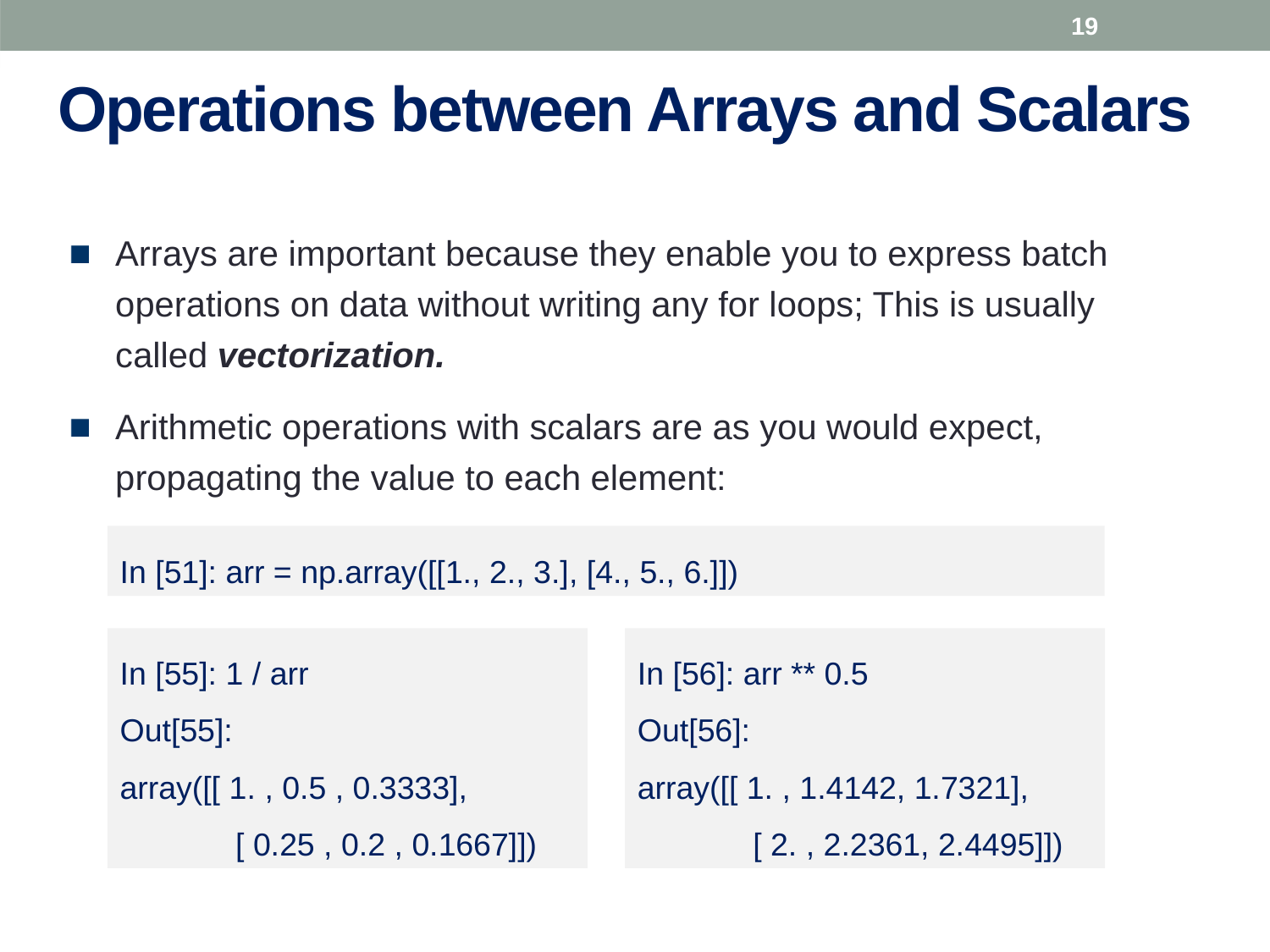

19
# Operations between Arrays and Scalars
Arrays are important because they enable you to express batch operations on data without writing any for loops; This is usually called vectorization.
Arithmetic operations with scalars are as you would expect, propagating the value to each element:
In [51]: arr = np.array([[1., 2., 3.], [4., 5., 6.]])
In [55]: 1 / arr
Out[55]:
array([[ 1. , 0.5 , 0.3333],
             [ 0.25 , 0.2 , 0.1667]])
In [56]: arr ** 0.5
Out[56]:
array([[ 1. , 1.4142, 1.7321],
             [ 2. , 2.2361, 2.4495]])